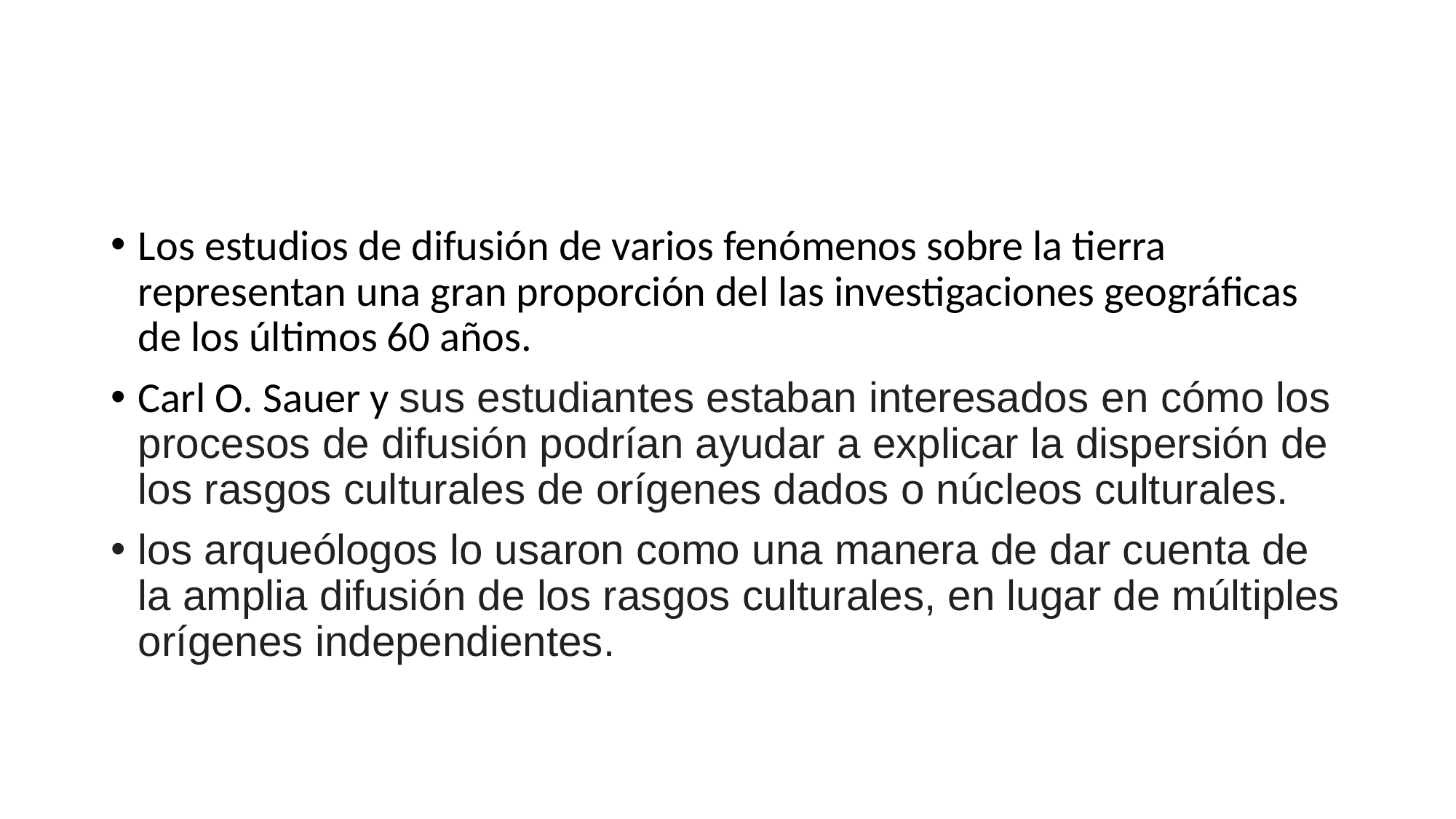

#
Los estudios de difusión de varios fenómenos sobre la tierra representan una gran proporción del las investigaciones geográficas de los últimos 60 años.
Carl O. Sauer y sus estudiantes estaban interesados ​​en cómo los procesos de difusión podrían ayudar a explicar la dispersión de los rasgos culturales de orígenes dados o núcleos culturales.
los arqueólogos lo usaron como una manera de dar cuenta de la amplia difusión de los rasgos culturales, en lugar de múltiples orígenes independientes.